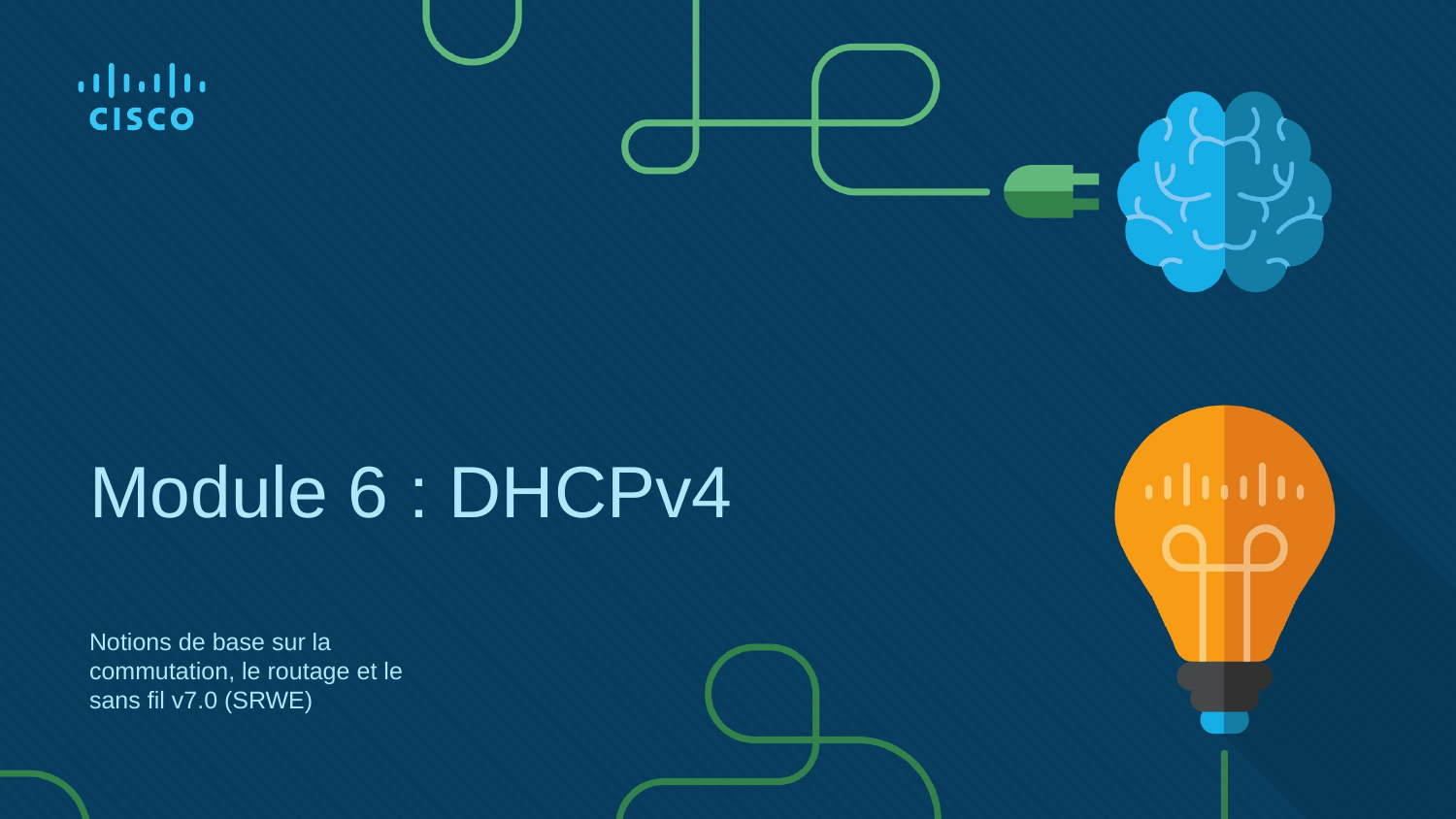

# Module 6 : DHCPv4
Notions de base sur la commutation, le routage et le sans fil v7.0 (SRWE)